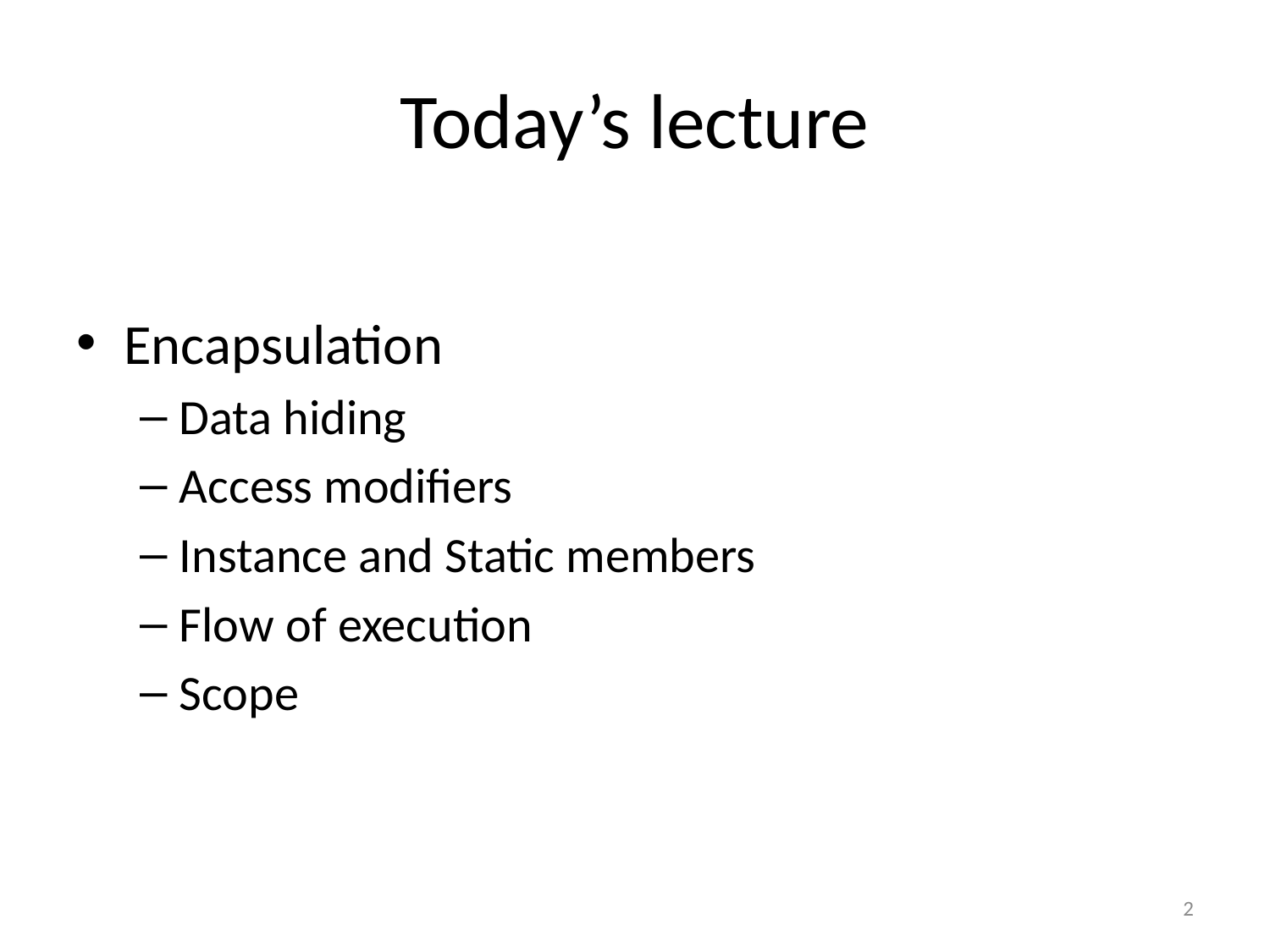

# Today’s lecture

Encapsulation
Data hiding
Access modifiers
Instance and Static members
Flow of execution
Scope

2